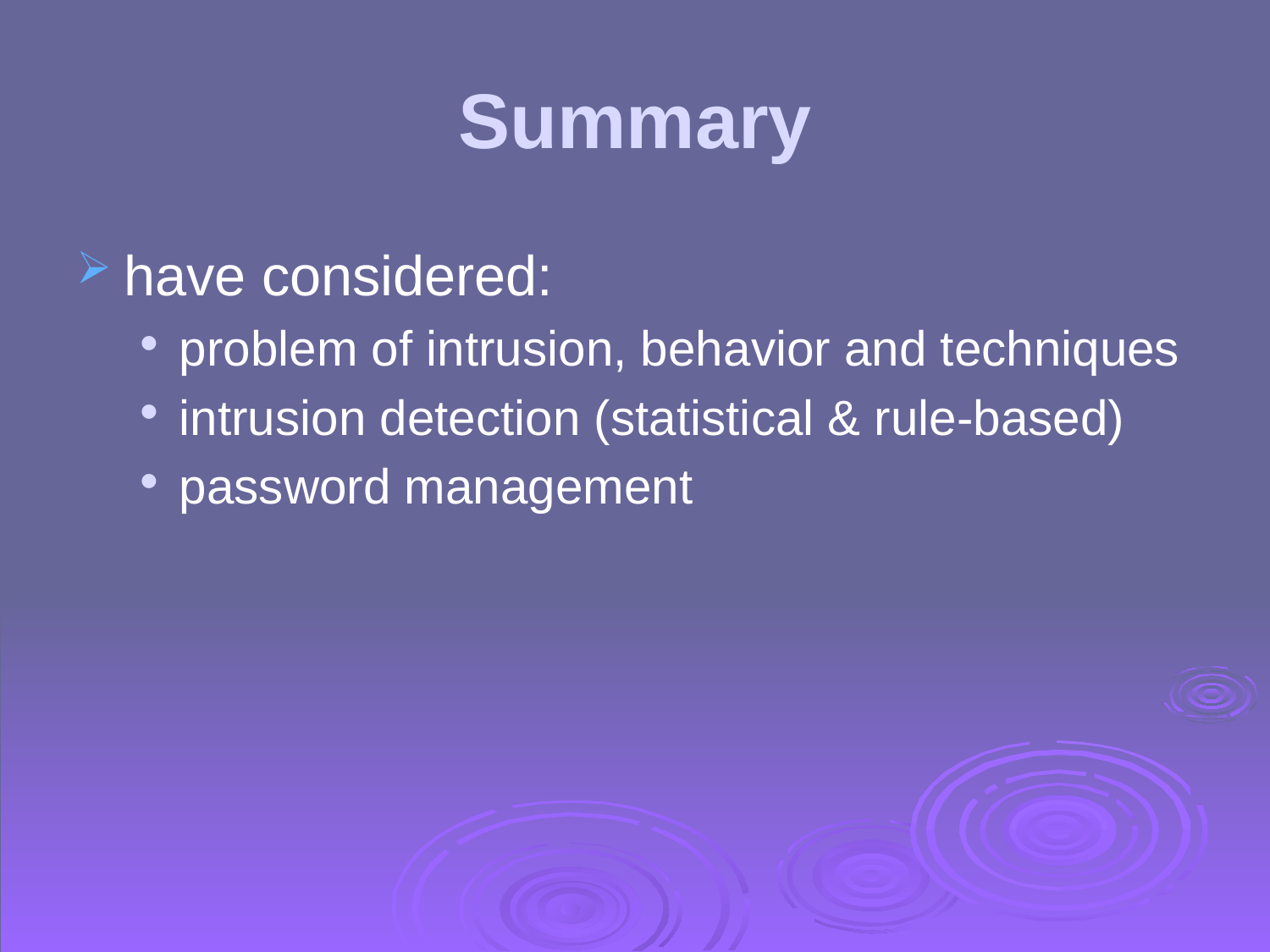

# Summary
have considered:
problem of intrusion, behavior and techniques
intrusion detection (statistical & rule-based)
password management